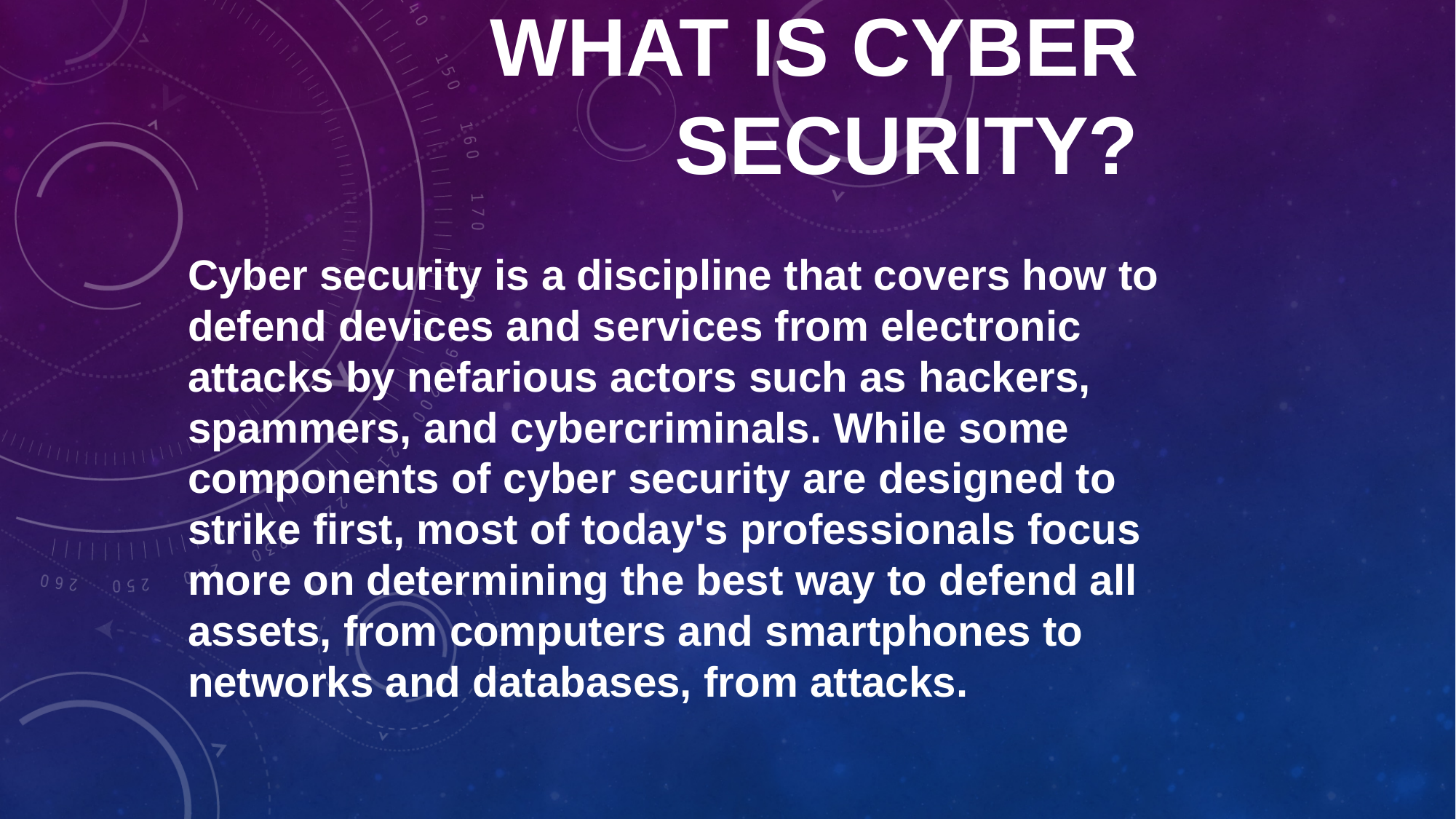

# WHAT IS CYBER SECURITY?
Cyber security is a discipline that covers how to defend devices and services from electronic attacks by nefarious actors such as hackers, spammers, and cybercriminals. While some components of cyber security are designed to strike first, most of today's professionals focus more on determining the best way to defend all assets, from computers and smartphones to networks and databases, from attacks.